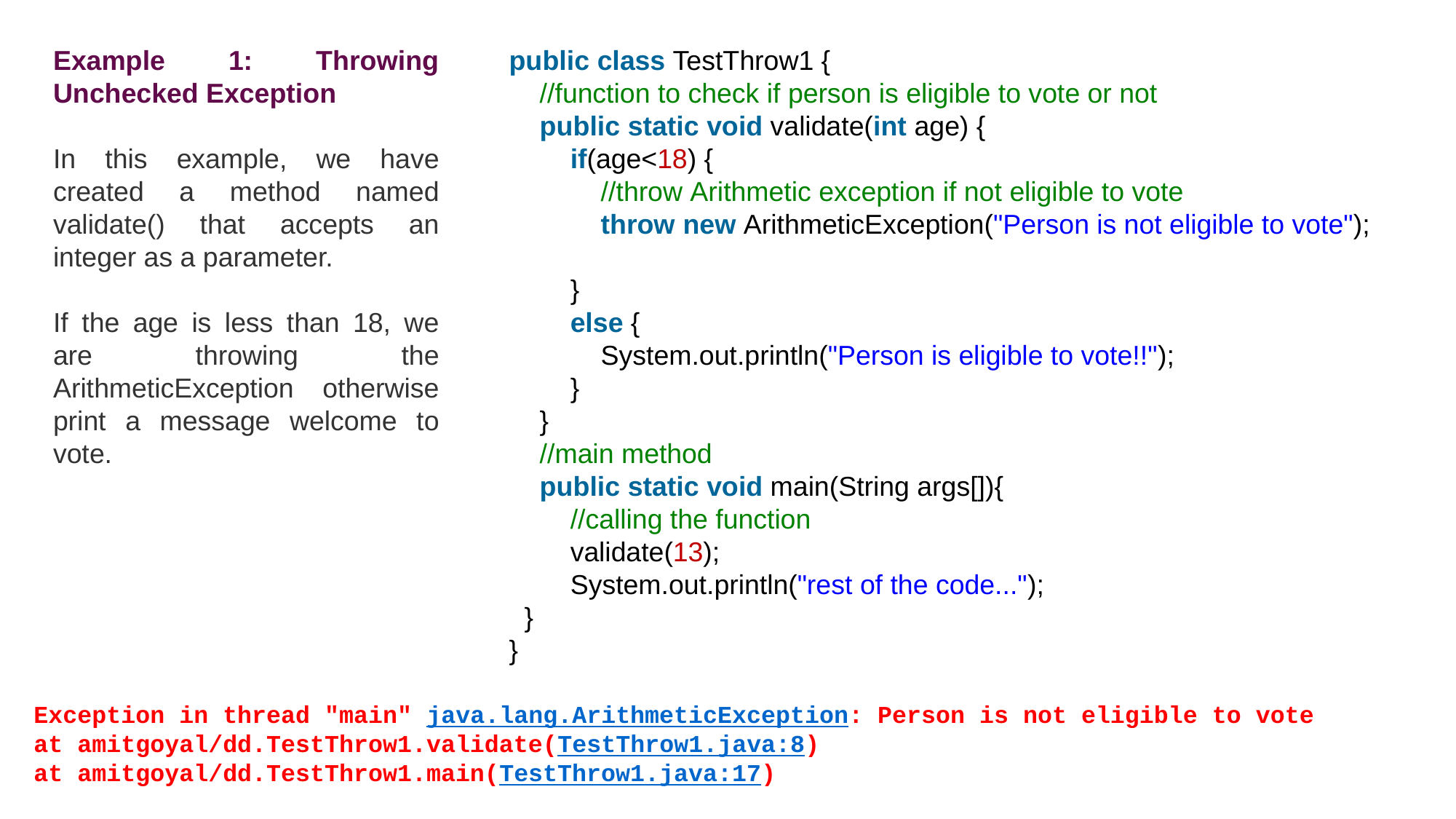

Example 1: Throwing Unchecked Exception

In this example, we have created a method named validate() that accepts an integer as a parameter.

If the age is less than 18, we are throwing the ArithmeticException otherwise print a message welcome to vote.
public class TestThrow1 {
    //function to check if person is eligible to vote or not
    public static void validate(int age) {
        if(age<18) {
            //throw Arithmetic exception if not eligible to vote
            throw new ArithmeticException("Person is not eligible to vote");
        }
        else {
            System.out.println("Person is eligible to vote!!");
        }
    }
    //main method
    public static void main(String args[]){
        //calling the function
        validate(13);
        System.out.println("rest of the code...");
  }
}
Exception in thread "main" java.lang.ArithmeticException: Person is not eligible to vote
at amitgoyal/dd.TestThrow1.validate(TestThrow1.java:8)
at amitgoyal/dd.TestThrow1.main(TestThrow1.java:17)